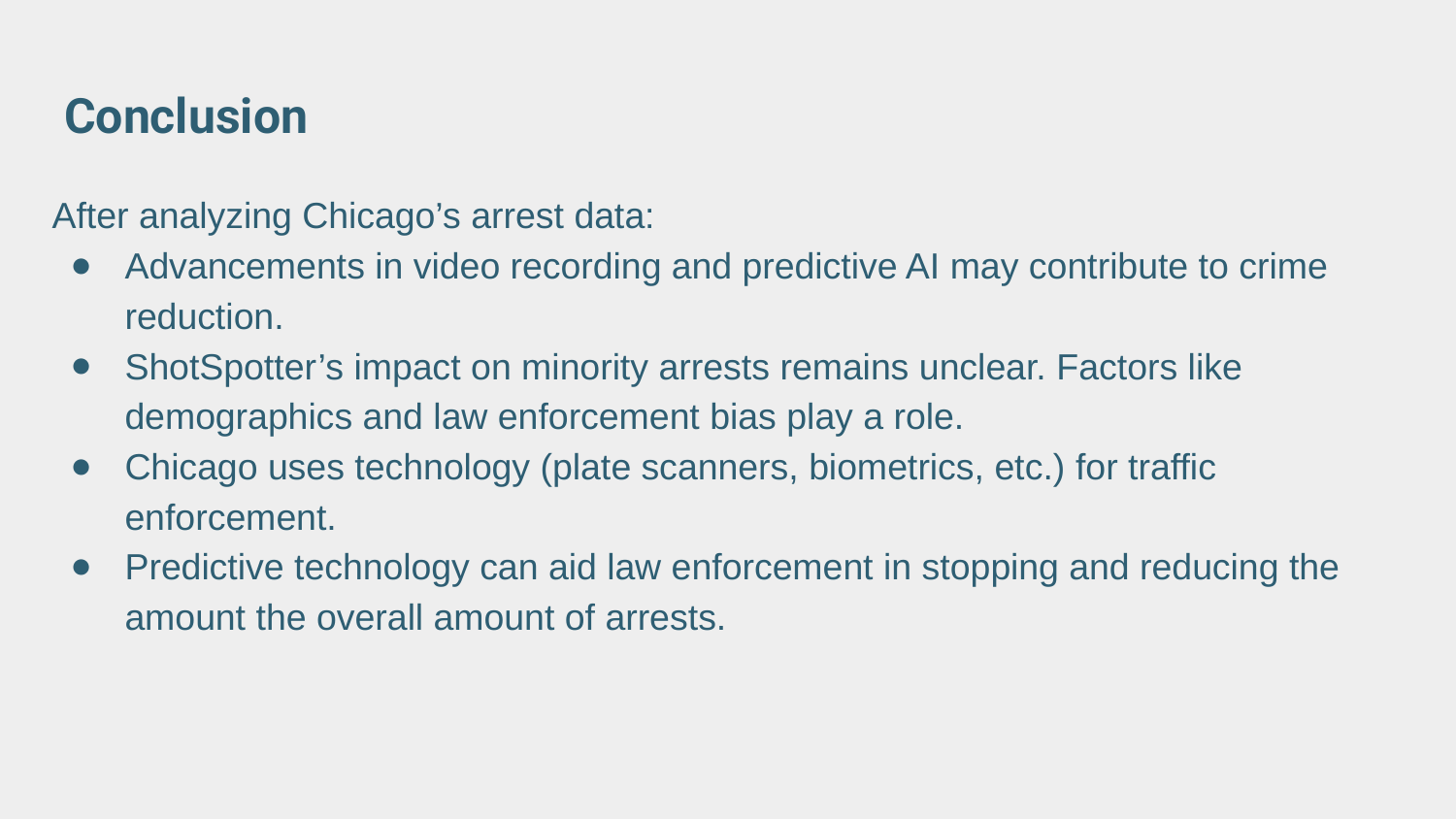

# Conclusion
After analyzing Chicago’s arrest data:
Advancements in video recording and predictive AI may contribute to crime reduction.
ShotSpotter’s impact on minority arrests remains unclear. Factors like demographics and law enforcement bias play a role.
Chicago uses technology (plate scanners, biometrics, etc.) for traffic enforcement.
Predictive technology can aid law enforcement in stopping and reducing the amount the overall amount of arrests.